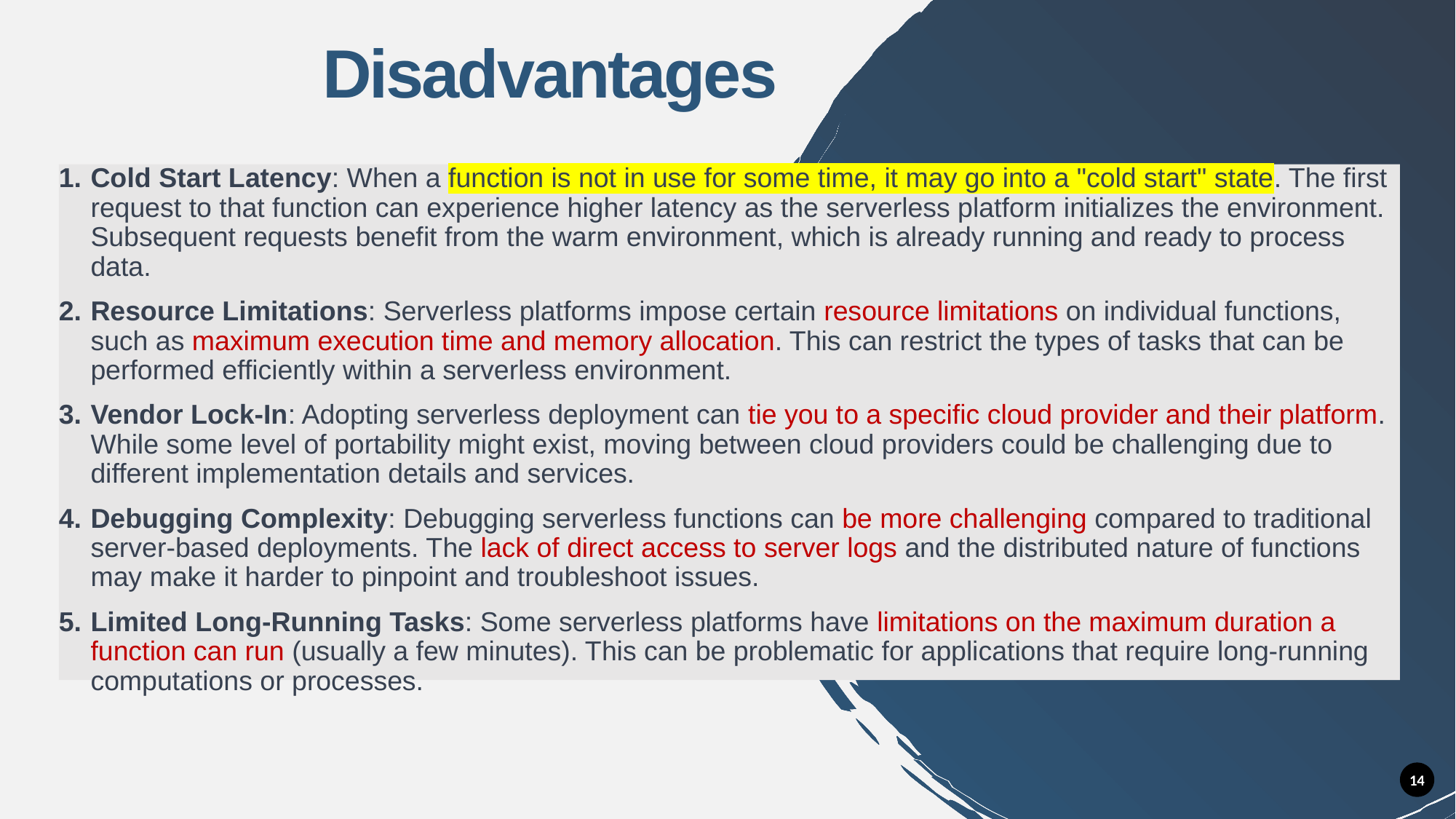

# Disadvantages
Cold Start Latency: When a function is not in use for some time, it may go into a "cold start" state. The first request to that function can experience higher latency as the serverless platform initializes the environment. Subsequent requests benefit from the warm environment, which is already running and ready to process data.
Resource Limitations: Serverless platforms impose certain resource limitations on individual functions, such as maximum execution time and memory allocation. This can restrict the types of tasks that can be performed efficiently within a serverless environment.
Vendor Lock-In: Adopting serverless deployment can tie you to a specific cloud provider and their platform. While some level of portability might exist, moving between cloud providers could be challenging due to different implementation details and services.
Debugging Complexity: Debugging serverless functions can be more challenging compared to traditional server-based deployments. The lack of direct access to server logs and the distributed nature of functions may make it harder to pinpoint and troubleshoot issues.
Limited Long-Running Tasks: Some serverless platforms have limitations on the maximum duration a function can run (usually a few minutes). This can be problematic for applications that require long-running computations or processes.

14